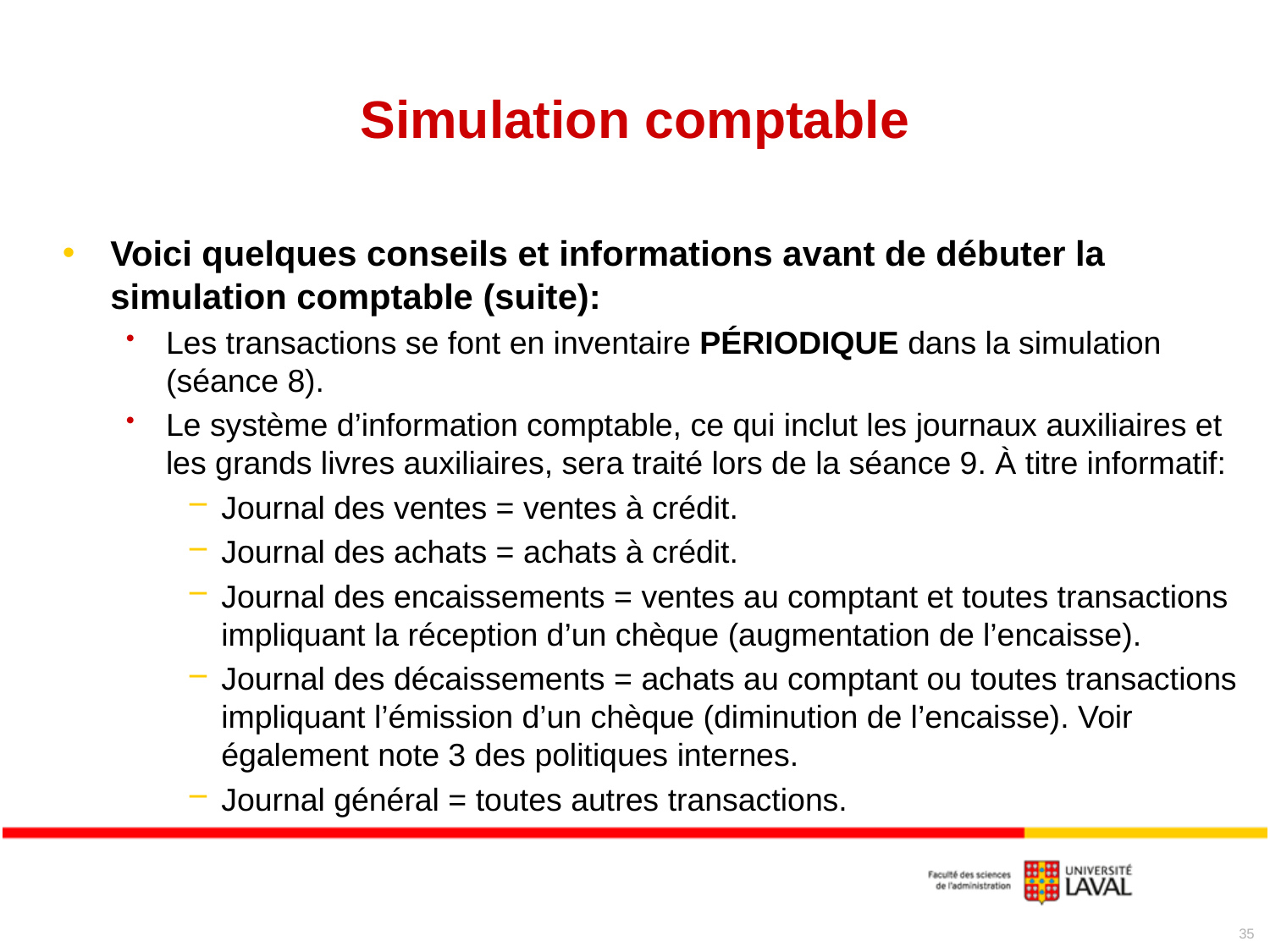

# Simulation comptable
Voici quelques conseils et informations avant de débuter la simulation comptable (suite):
Les transactions se font en inventaire PÉRIODIQUE dans la simulation (séance 8).
Le système d’information comptable, ce qui inclut les journaux auxiliaires et les grands livres auxiliaires, sera traité lors de la séance 9. À titre informatif:
Journal des ventes = ventes à crédit.
Journal des achats = achats à crédit.
Journal des encaissements = ventes au comptant et toutes transactions impliquant la réception d’un chèque (augmentation de l’encaisse).
Journal des décaissements = achats au comptant ou toutes transactions impliquant l’émission d’un chèque (diminution de l’encaisse). Voir également note 3 des politiques internes.
Journal général = toutes autres transactions.
35